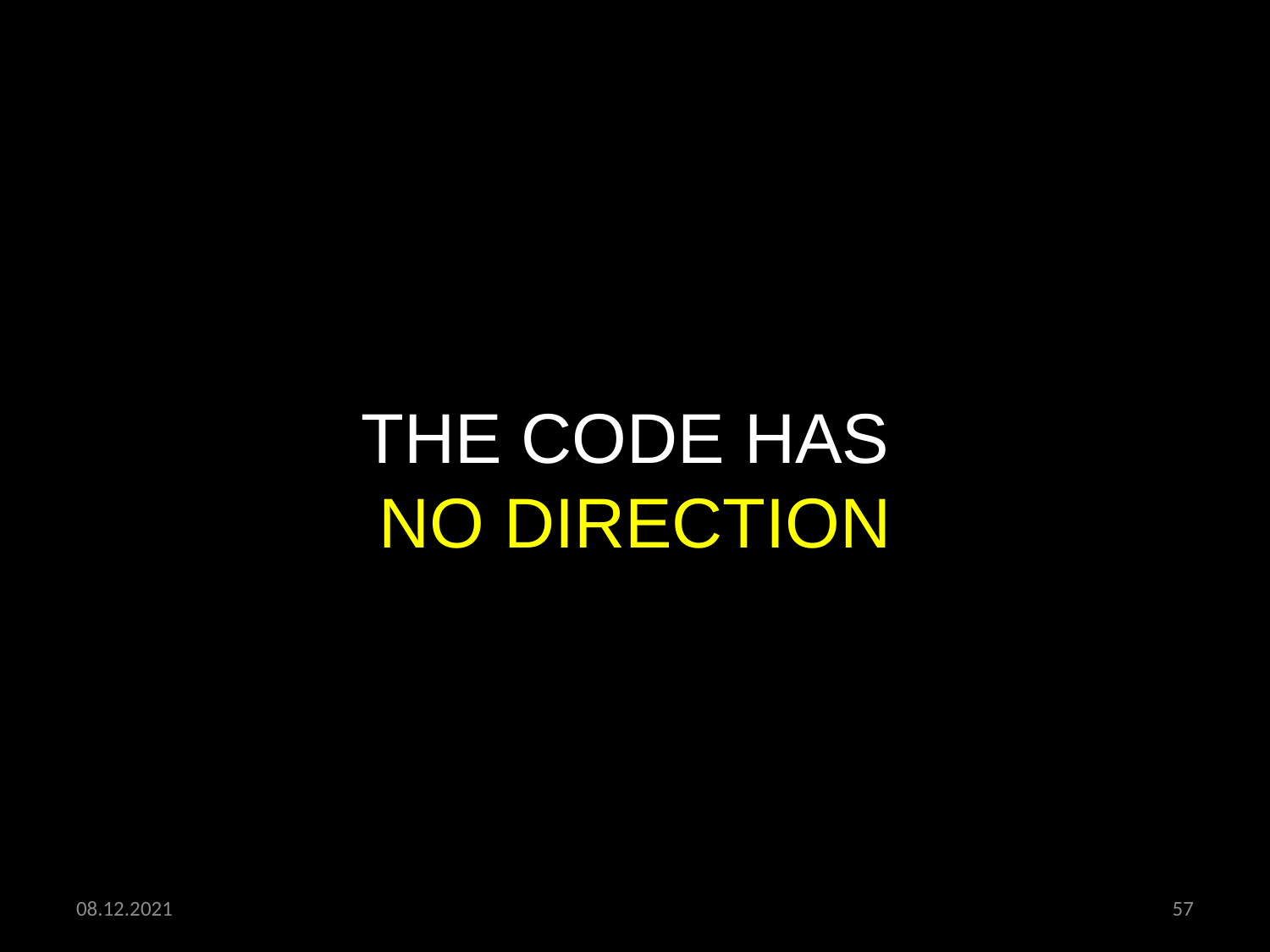

THE CODE HAS
NO DIRECTION
08.12.2021
57